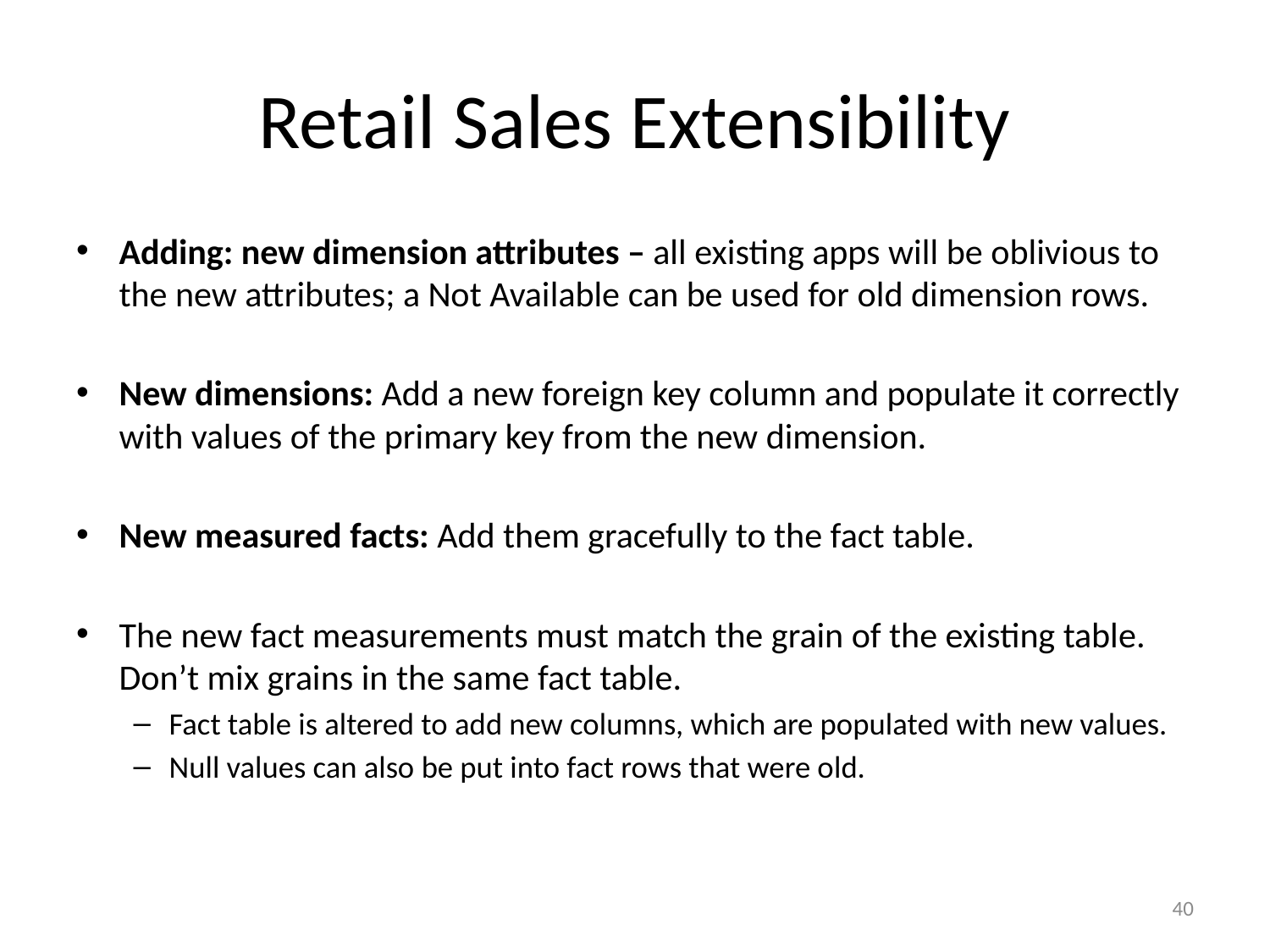

# Retail Sales Extensibility
Adding: new dimension attributes – all existing apps will be oblivious to the new attributes; a Not Available can be used for old dimension rows.

New dimensions: Add a new foreign key column and populate it correctly with values of the primary key from the new dimension.

New measured facts: Add them gracefully to the fact table.

The new fact measurements must match the grain of the existing table. Don’t mix grains in the same fact table.
Fact table is altered to add new columns, which are populated with new values.
Null values can also be put into fact rows that were old.

40